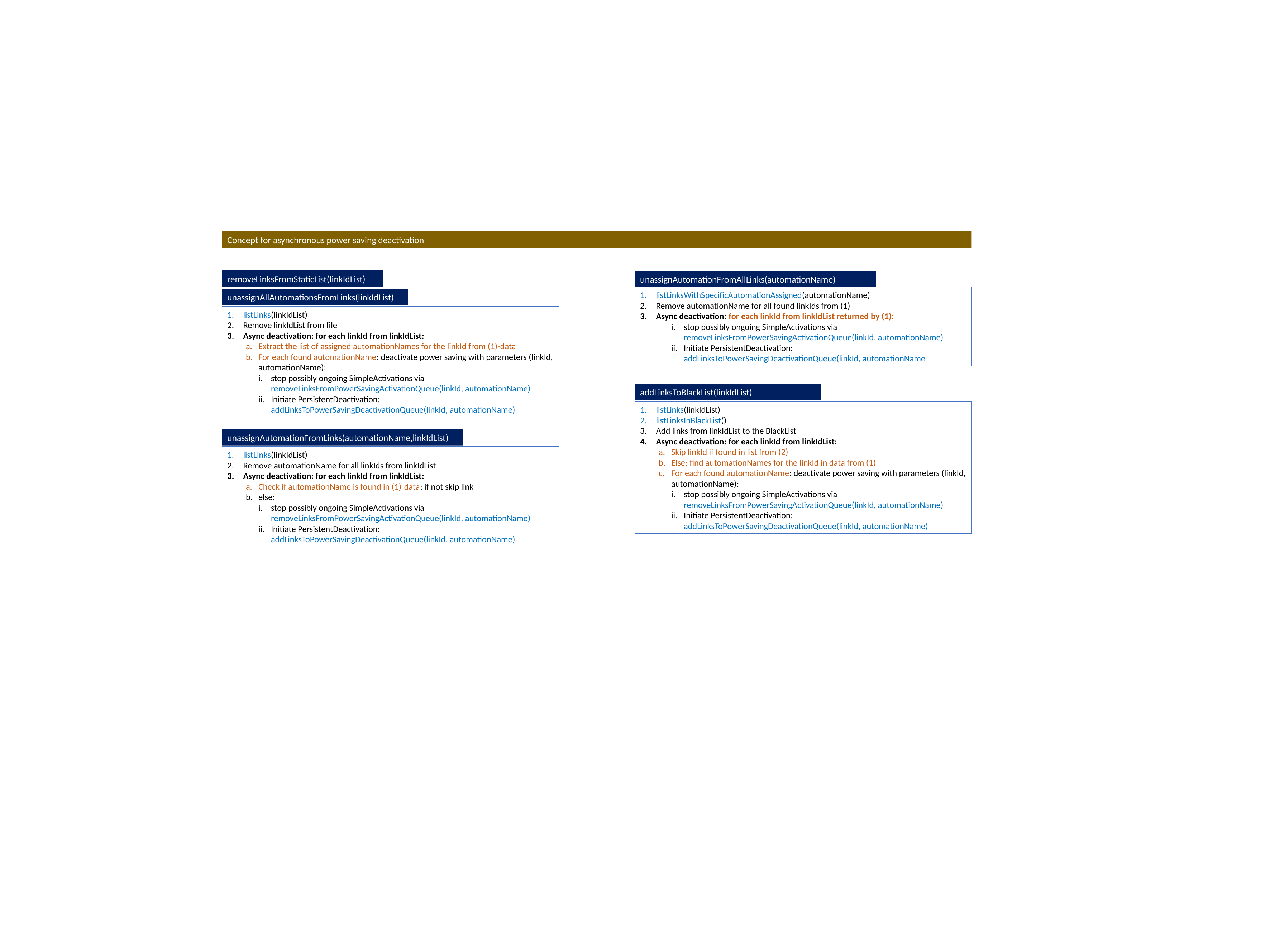

Concept for asynchronous power saving deactivation
removeLinksFromStaticList(linkIdList)
unassignAutomationFromAllLinks(automationName)
listLinksWithSpecificAutomationAssigned(automationName)
Remove automationName for all found linkIds from (1)
Async deactivation: for each linkId from linkIdList returned by (1):
stop possibly ongoing SimpleActivations via removeLinksFromPowerSavingActivationQueue(linkId, automationName)
Initiate PersistentDeactivation: addLinksToPowerSavingDeactivationQueue(linkId, automationName
unassignAllAutomationsFromLinks(linkIdList)
listLinks(linkIdList)
Remove linkIdList from file
Async deactivation: for each linkId from linkIdList:
Extract the list of assigned automationNames for the linkId from (1)-data
For each found automationName: deactivate power saving with parameters (linkId, automationName):
stop possibly ongoing SimpleActivations via removeLinksFromPowerSavingActivationQueue(linkId, automationName)
Initiate PersistentDeactivation: addLinksToPowerSavingDeactivationQueue(linkId, automationName)
addLinksToBlackList(linkIdList)
listLinks(linkIdList)
listLinksInBlackList()
Add links from linkIdList to the BlackList
Async deactivation: for each linkId from linkIdList:
Skip linkId if found in list from (2)
Else: find automationNames for the linkId in data from (1)
For each found automationName: deactivate power saving with parameters (linkId, automationName):
stop possibly ongoing SimpleActivations via removeLinksFromPowerSavingActivationQueue(linkId, automationName)
Initiate PersistentDeactivation: addLinksToPowerSavingDeactivationQueue(linkId, automationName)
unassignAutomationFromLinks(automationName,linkIdList)
listLinks(linkIdList)
Remove automationName for all linkIds from linkIdList
Async deactivation: for each linkId from linkIdList:
Check if automationName is found in (1)-data; if not skip link
else:
stop possibly ongoing SimpleActivations via removeLinksFromPowerSavingActivationQueue(linkId, automationName)
Initiate PersistentDeactivation: addLinksToPowerSavingDeactivationQueue(linkId, automationName)